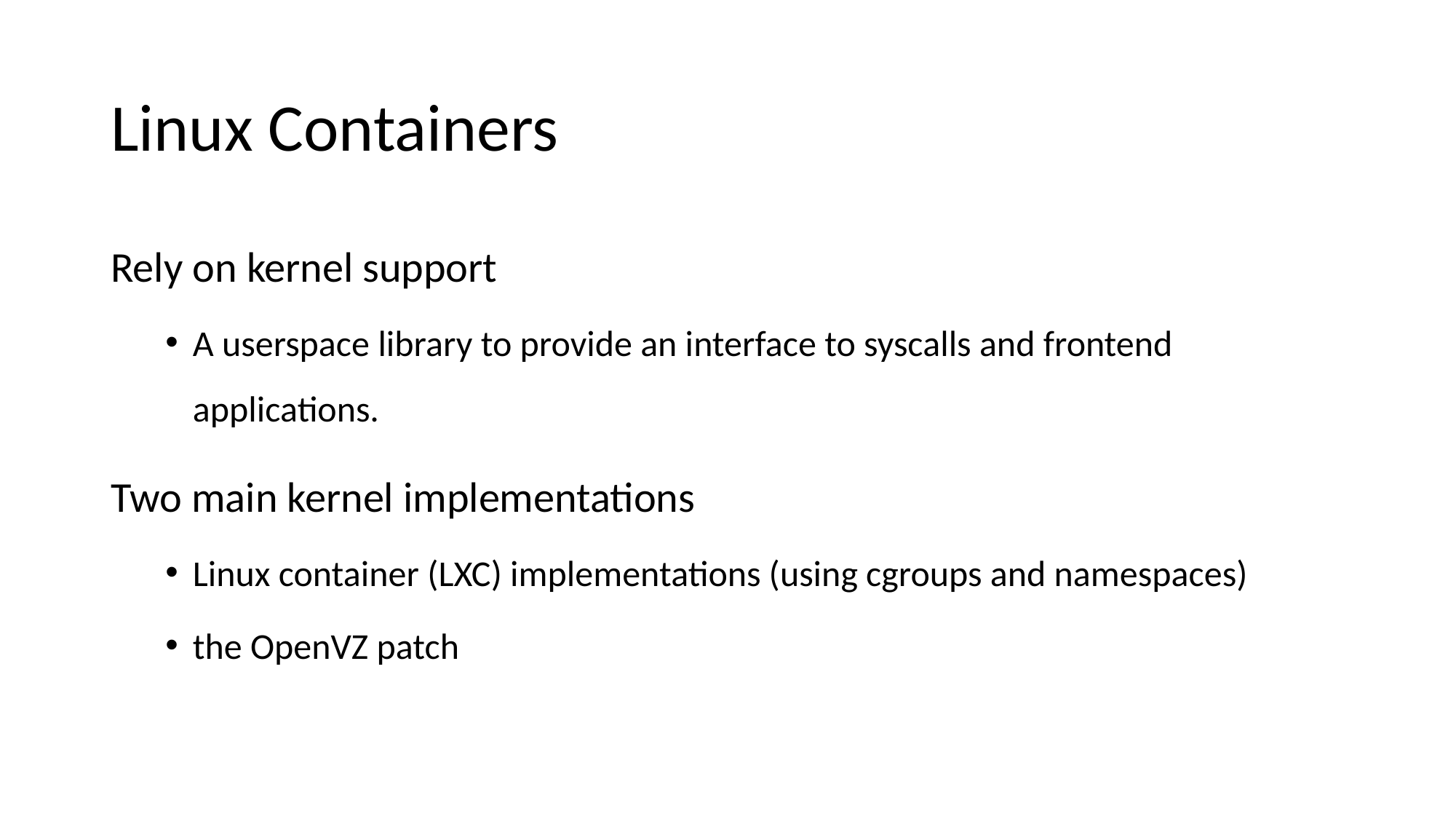

# Linux Containers
Rely on kernel support
A userspace library to provide an interface to syscalls and frontend applications.
Two main kernel implementations
Linux container (LXC) implementations (using cgroups and namespaces)
the OpenVZ patch